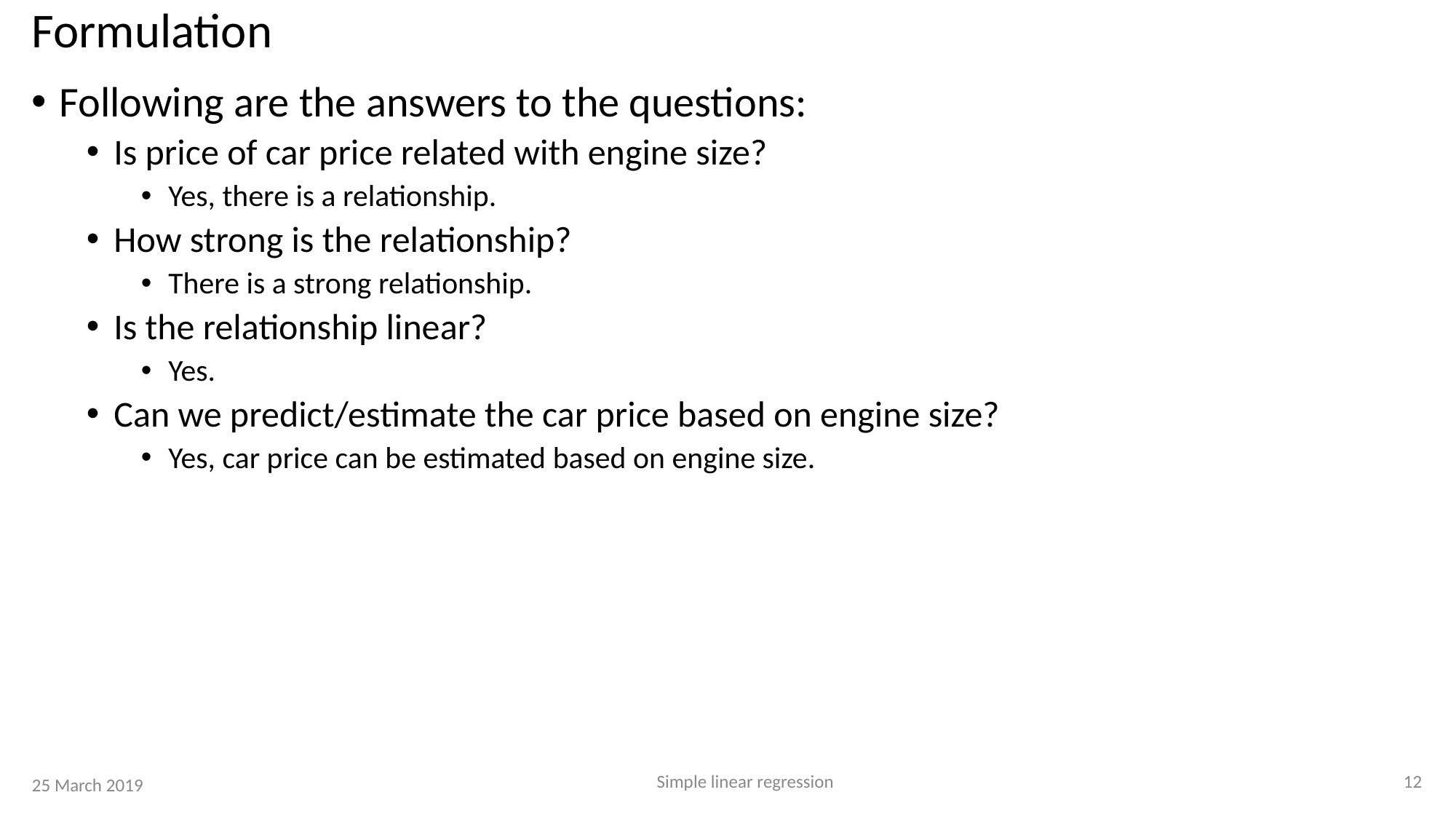

# Formulation
Following are the answers to the questions:
Is price of car price related with engine size?
Yes, there is a relationship.
How strong is the relationship?
There is a strong relationship.
Is the relationship linear?
Yes.
Can we predict/estimate the car price based on engine size?
Yes, car price can be estimated based on engine size.
12
Simple linear regression
25 March 2019